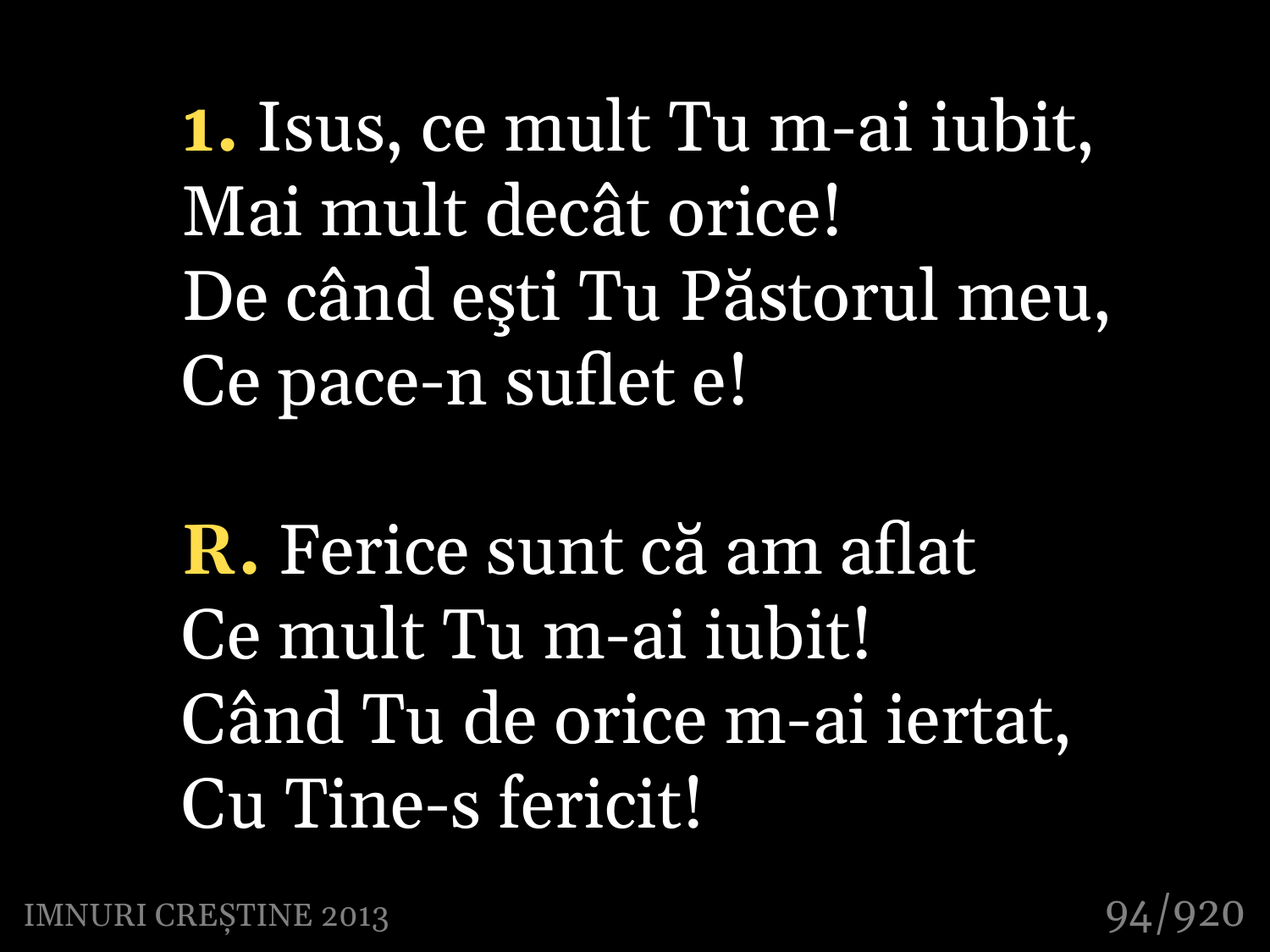

1. Isus, ce mult Tu m-ai iubit,
Mai mult decât orice!
De când eşti Tu Păstorul meu,
Ce pace-n suflet e!

R. Ferice sunt că am aflat
Ce mult Tu m-ai iubit!
Când Tu de orice m-ai iertat,
Cu Tine-s fericit!
94/920
IMNURI CREȘTINE 2013